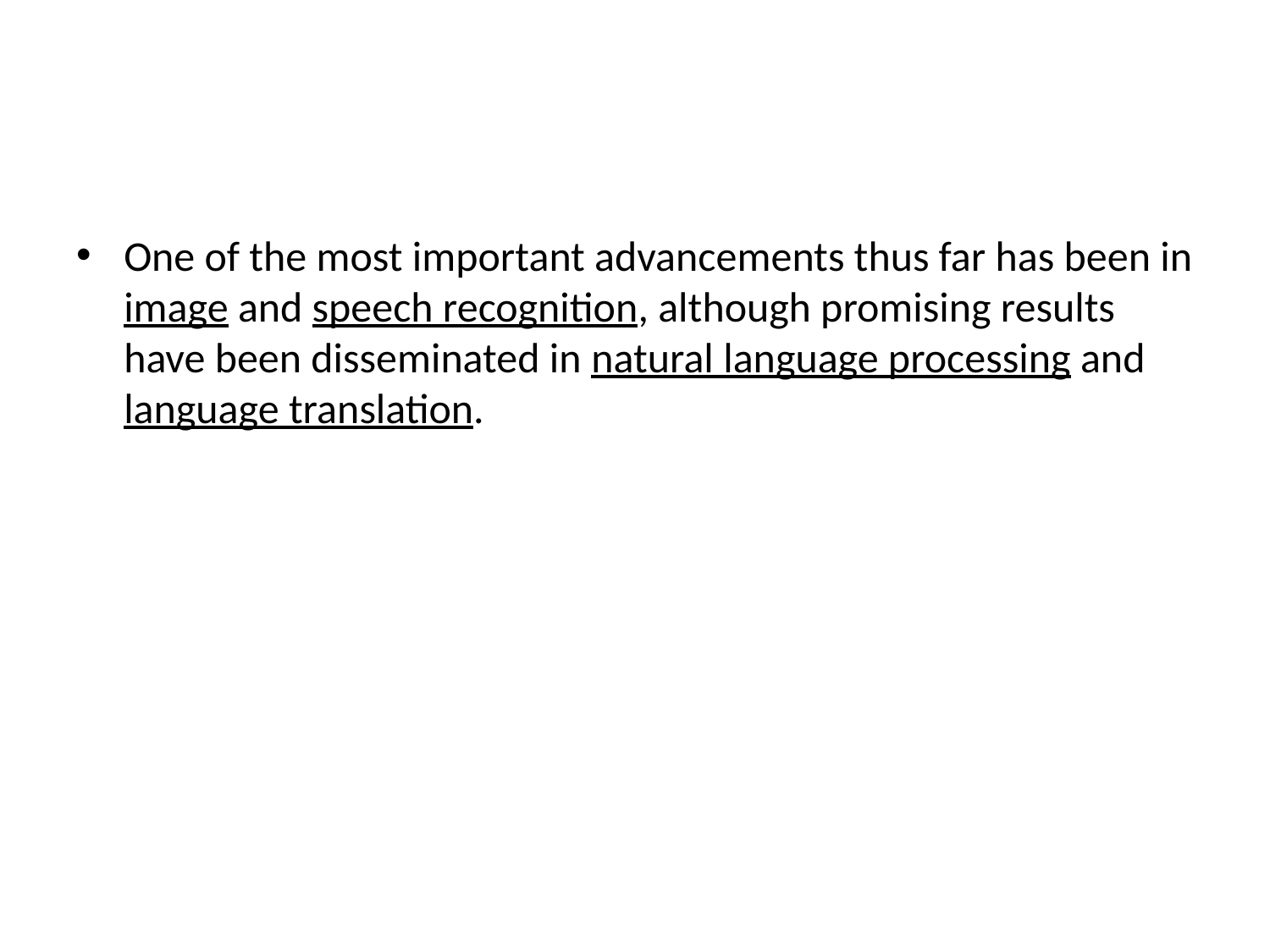

#
One of the most important advancements thus far has been in image and speech recognition, although promising results have been disseminated in natural language processing and language translation.